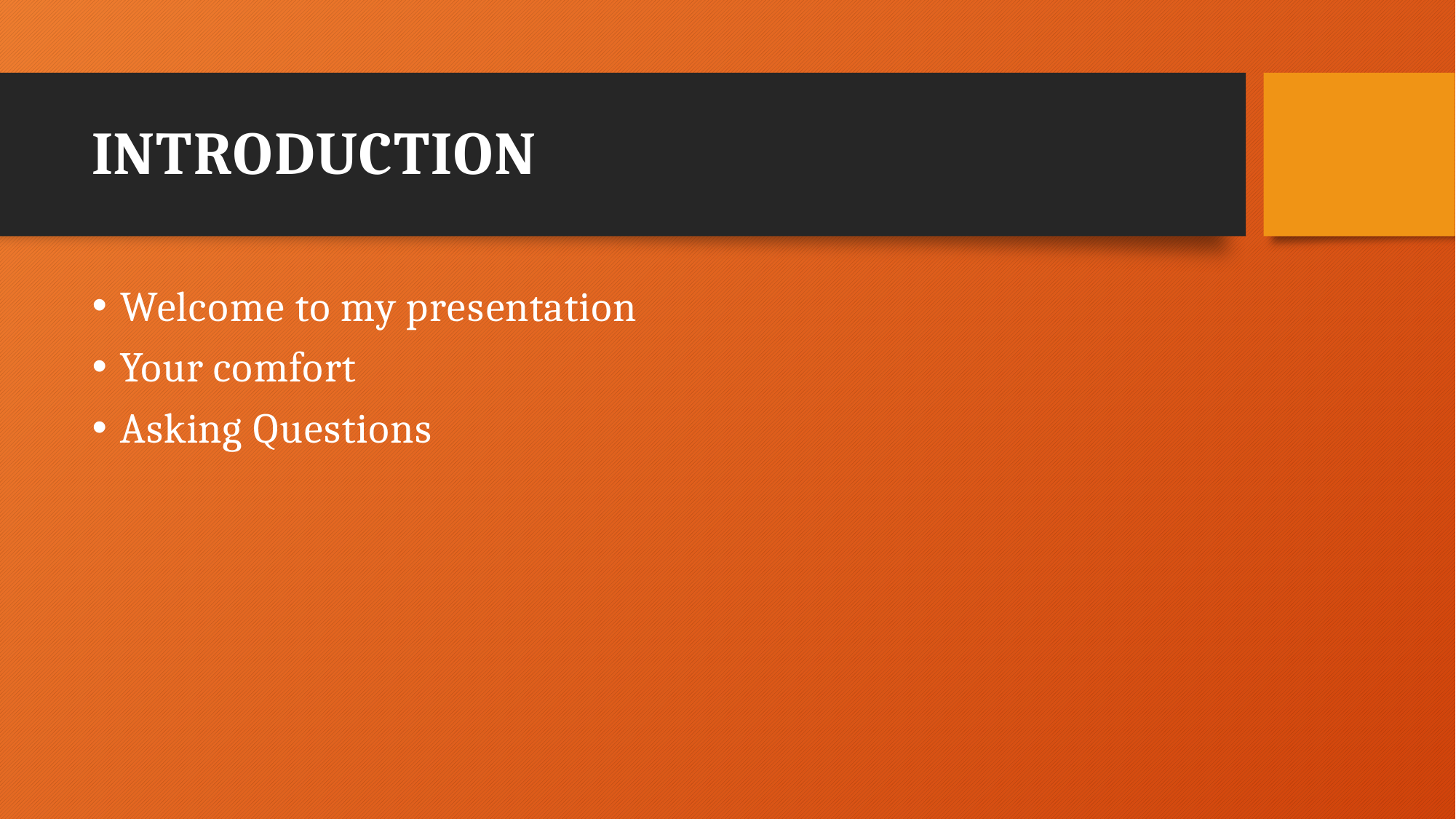

# INTRODUCTION
Welcome to my presentation
Your comfort
Asking Questions